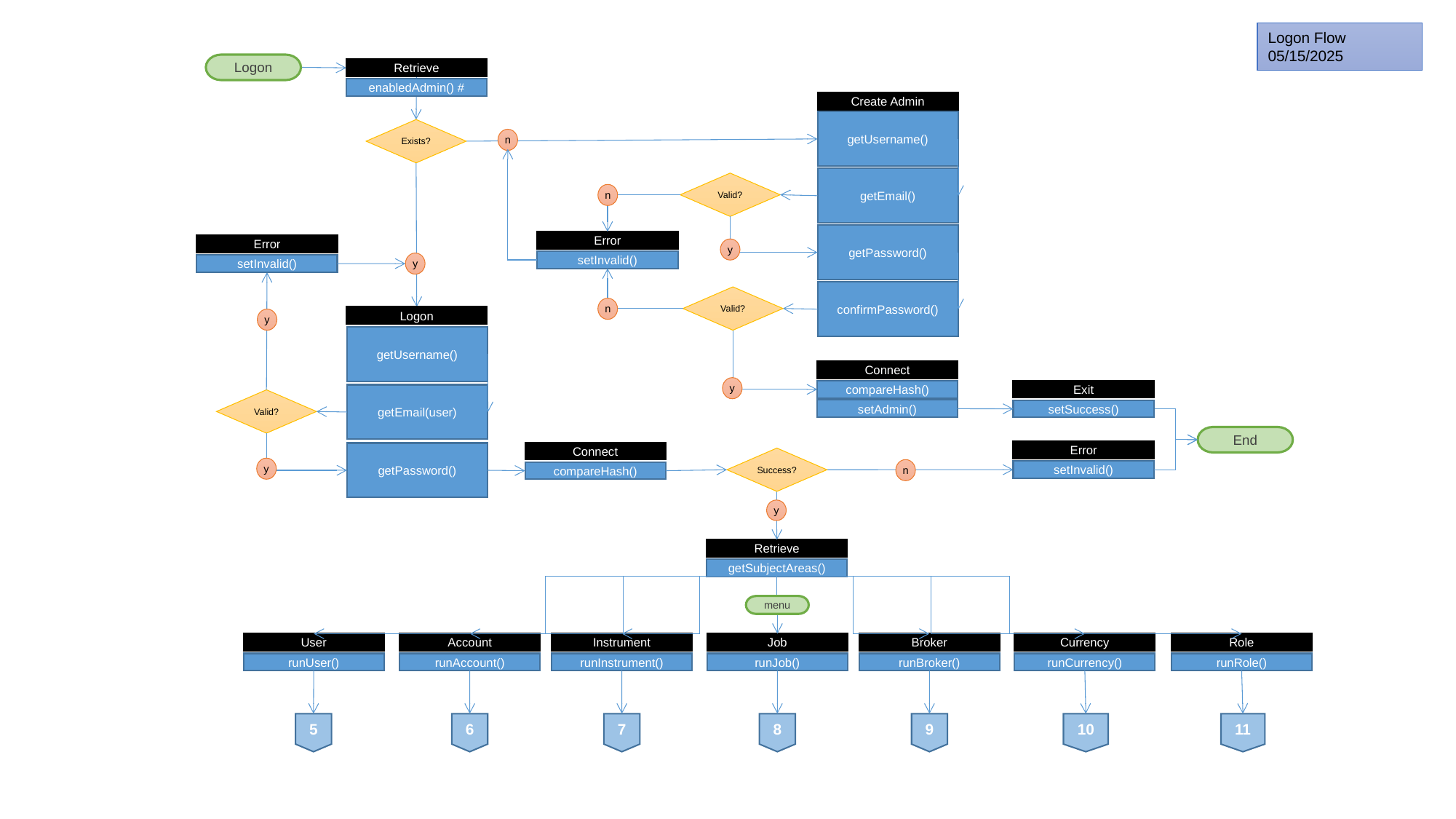

Logon Flow
05/15/2025
Logon
Retrieve
enabledAdmin() #
Create Admin
getUsername()
getEmail()
getPassword()
confirmPassword()
Exists?
n
Valid?
n
Error
setInvalid()
Error
setInvalid()
y
y
Valid?
n
Logon
getUsername()
getEmail(user)
getPassword()
y
Connect
compareHash()
setAdmin()
y
Exit
setSuccess()
Valid?
End
Error
setInvalid()
Connect
compareHash()
Success?
y
n
y
Retrieve
getSubjectAreas()
menu
User
runUser()
Account
runAccount()
Instrument
runInstrument()
Job
runJob()
Broker
runBroker()
Currency
runCurrency()
Role
runRole()
5
6
7
8
9
10
11